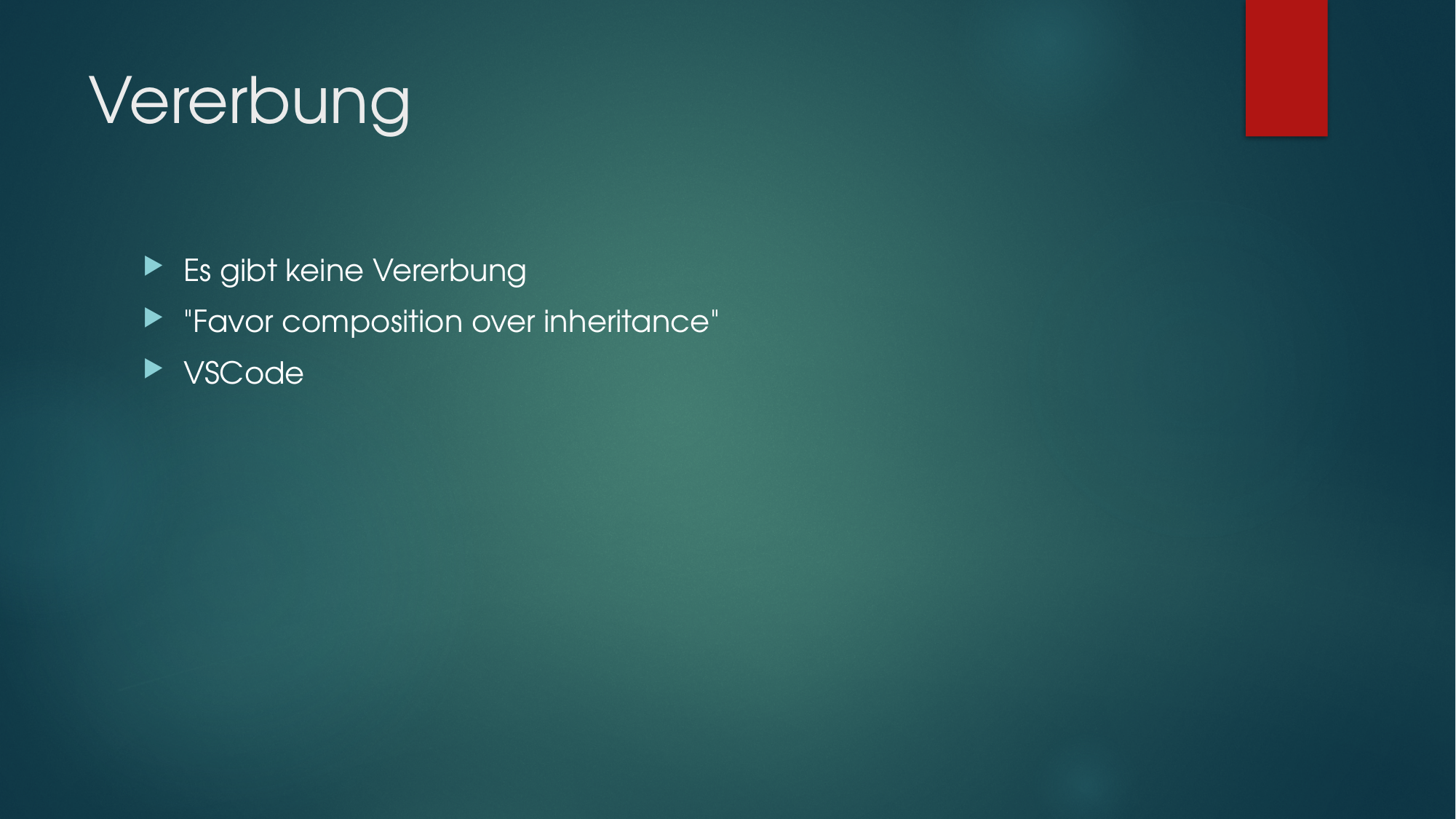

# Vererbung
Es gibt keine Vererbung
"Favor composition over inheritance"
VSCode